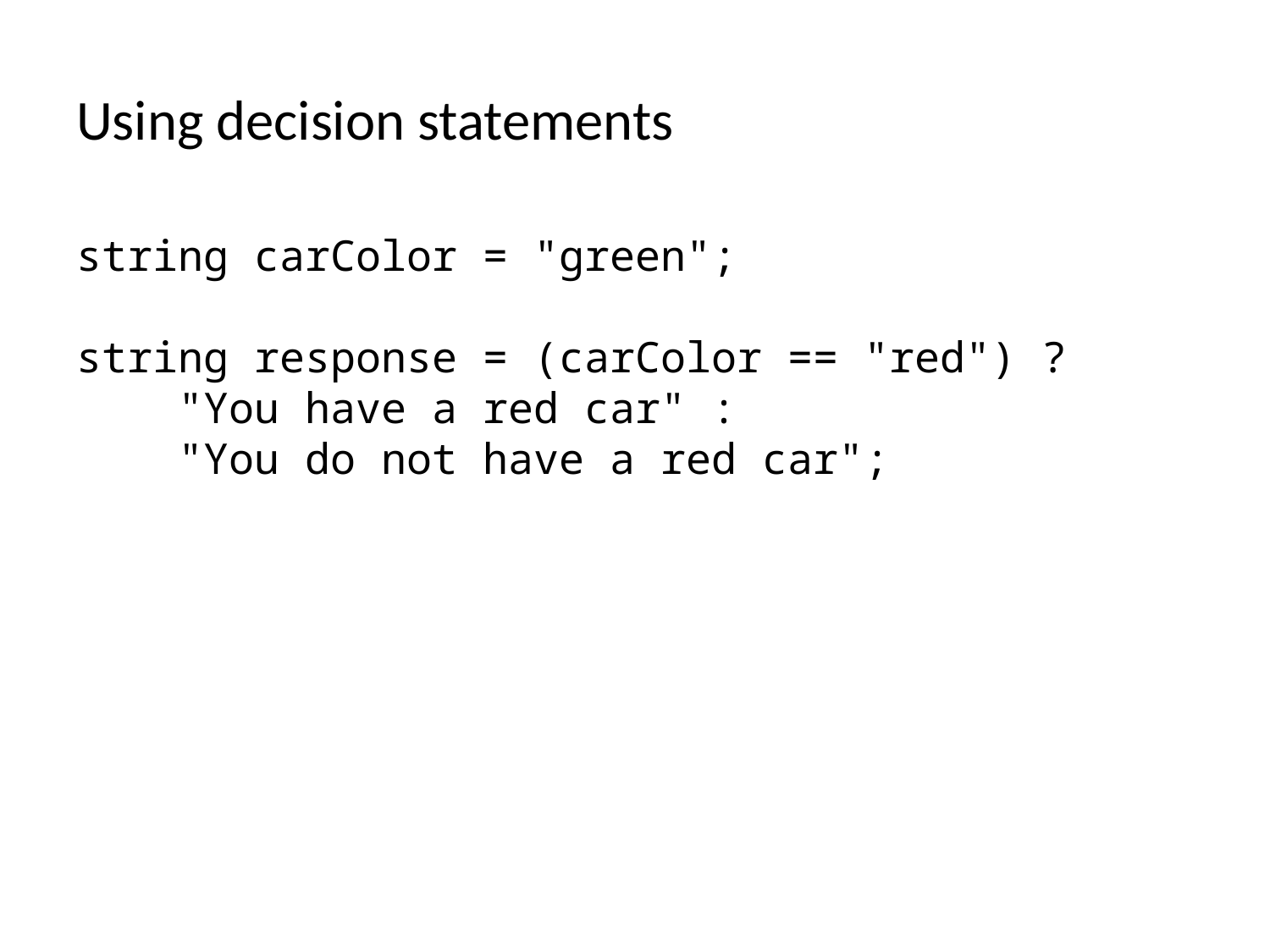

# Using decision statements
string carColor = "green";

string response = (carColor == "red") ?
    "You have a red car" :
    "You do not have a red car";